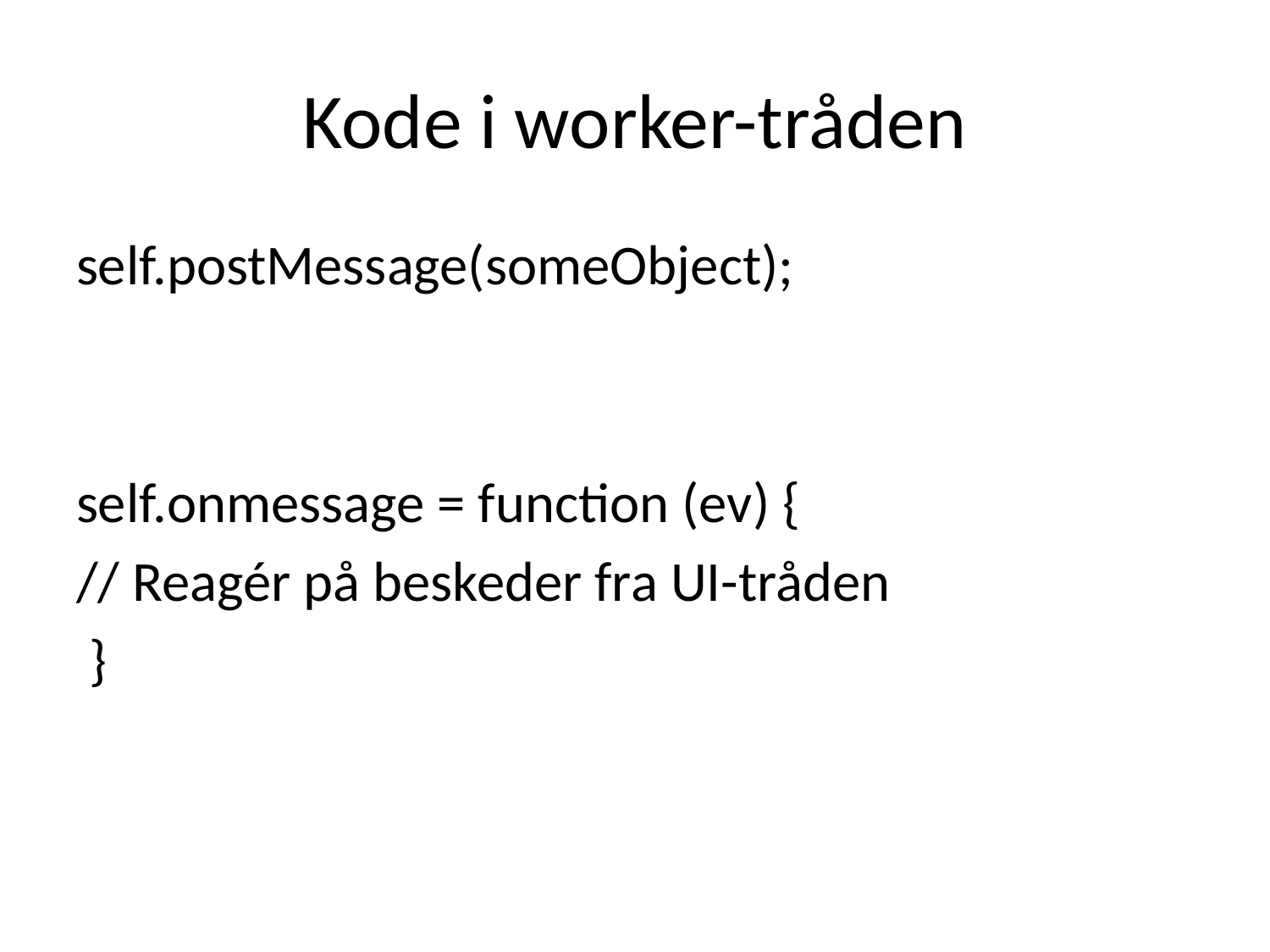

# Kode i worker-tråden
self.postMessage(someObject);

self.onmessage = function (ev) {
// Reagér på beskeder fra UI-tråden
 }